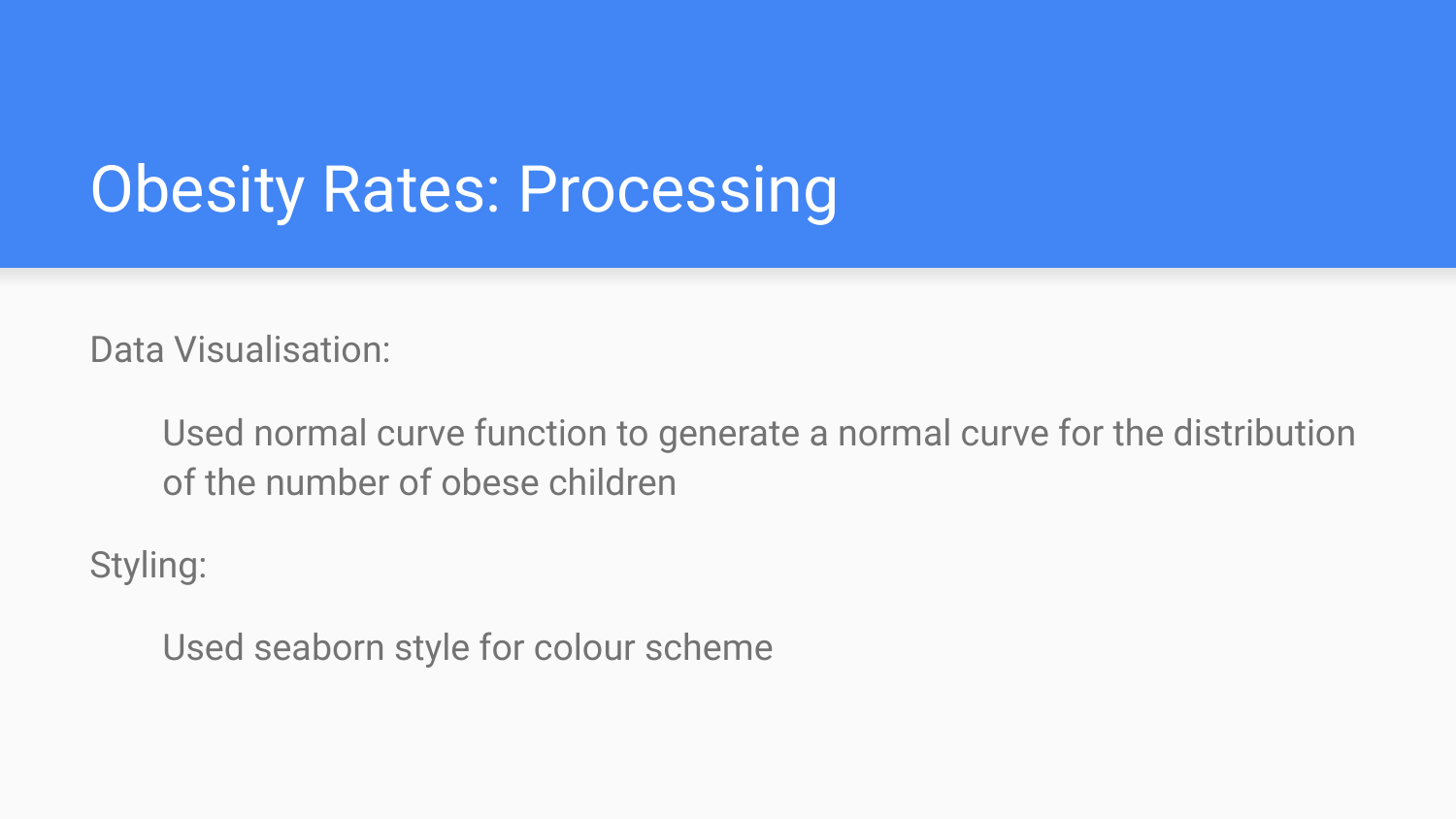

# Obesity Rates: Processing
Data Visualisation:
Used normal curve function to generate a normal curve for the distribution of the number of obese children
Styling:
Used seaborn style for colour scheme